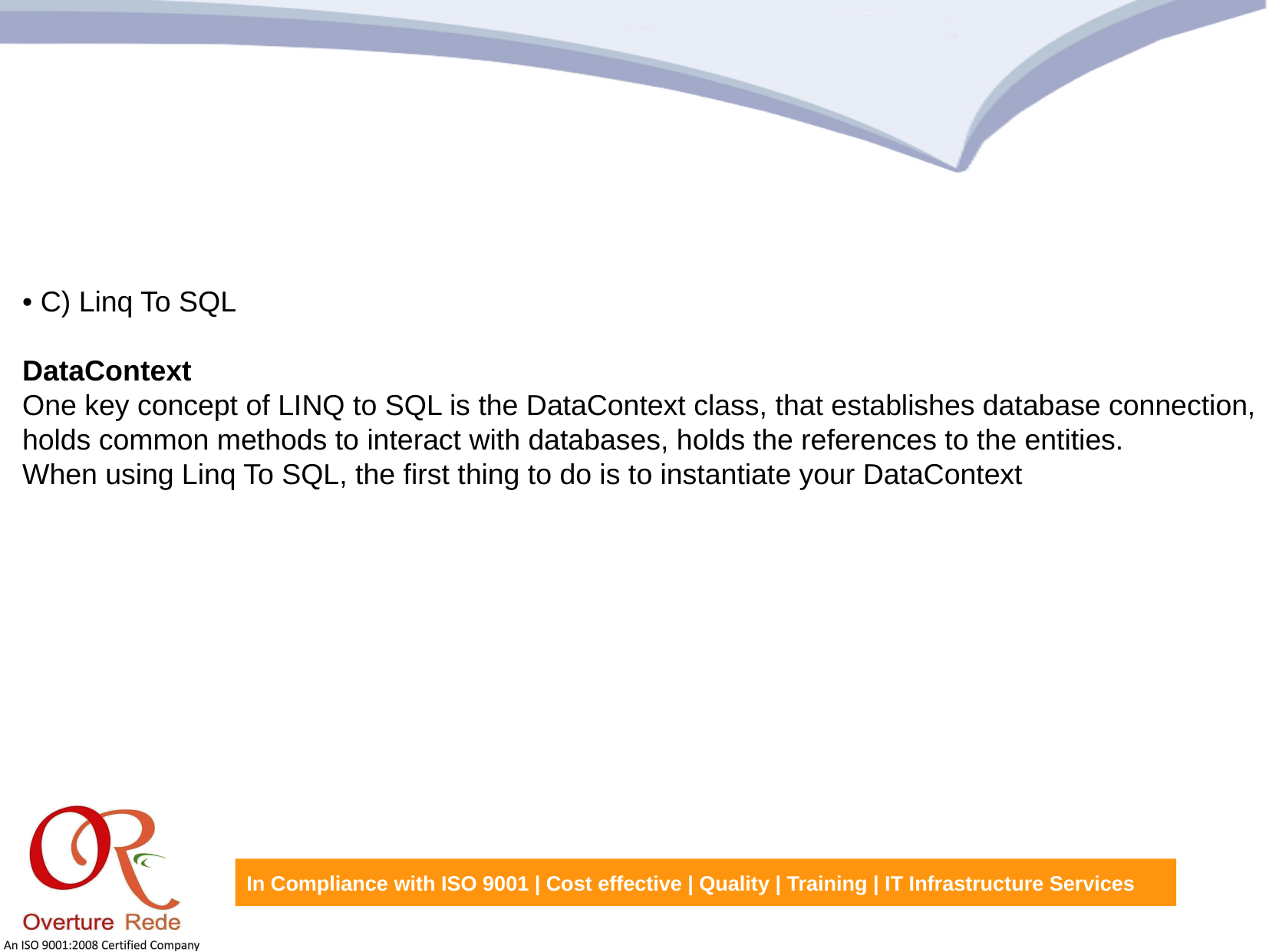

• C) Linq To SQL

DataContext
One key concept of LINQ to SQL is the DataContext class, that establishes database connection, holds common methods to interact with databases, holds the references to the entities.
When using Linq To SQL, the first thing to do is to instantiate your DataContext